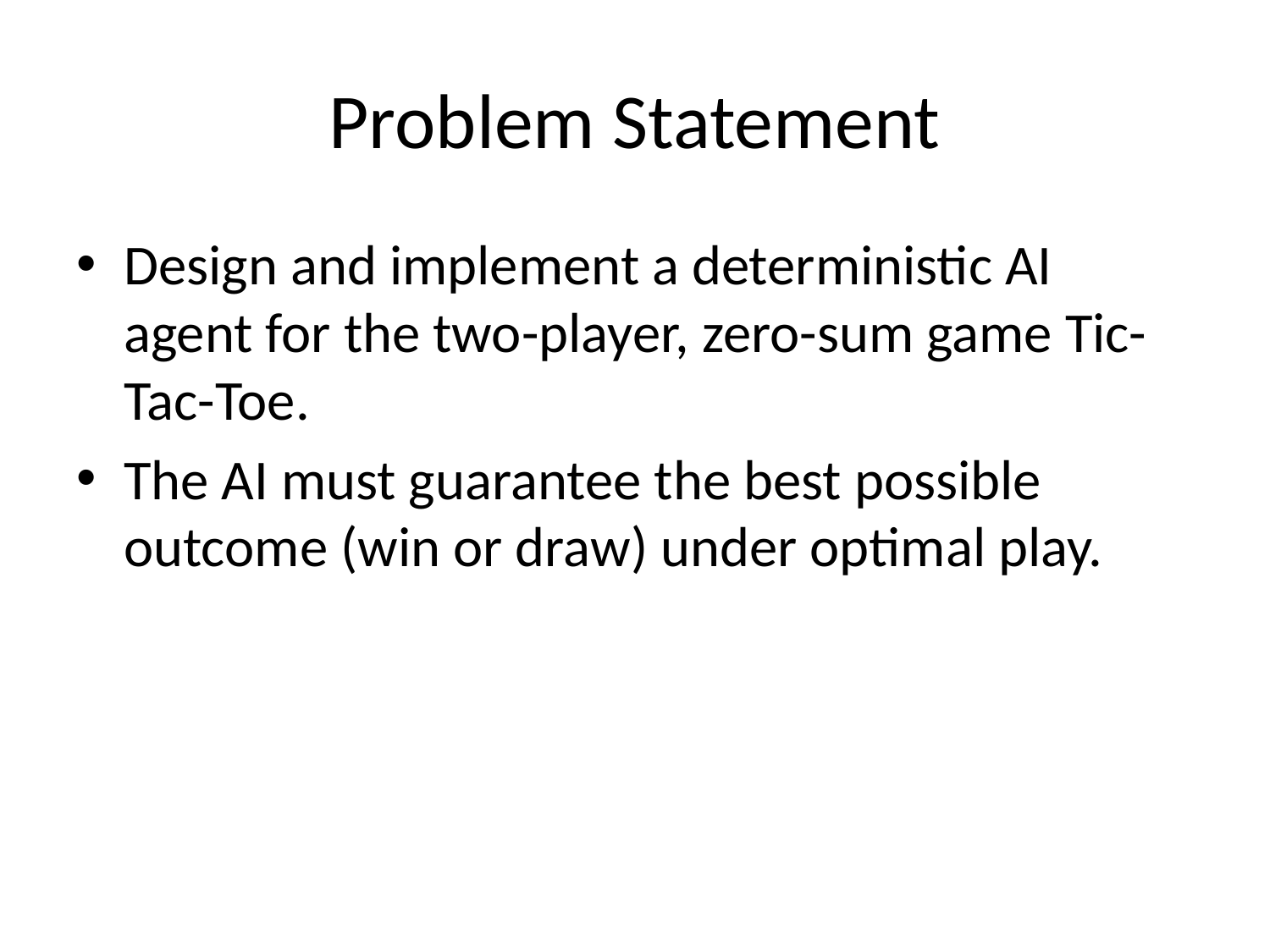

# Problem Statement
Design and implement a deterministic AI agent for the two-player, zero-sum game Tic-Tac-Toe.
The AI must guarantee the best possible outcome (win or draw) under optimal play.